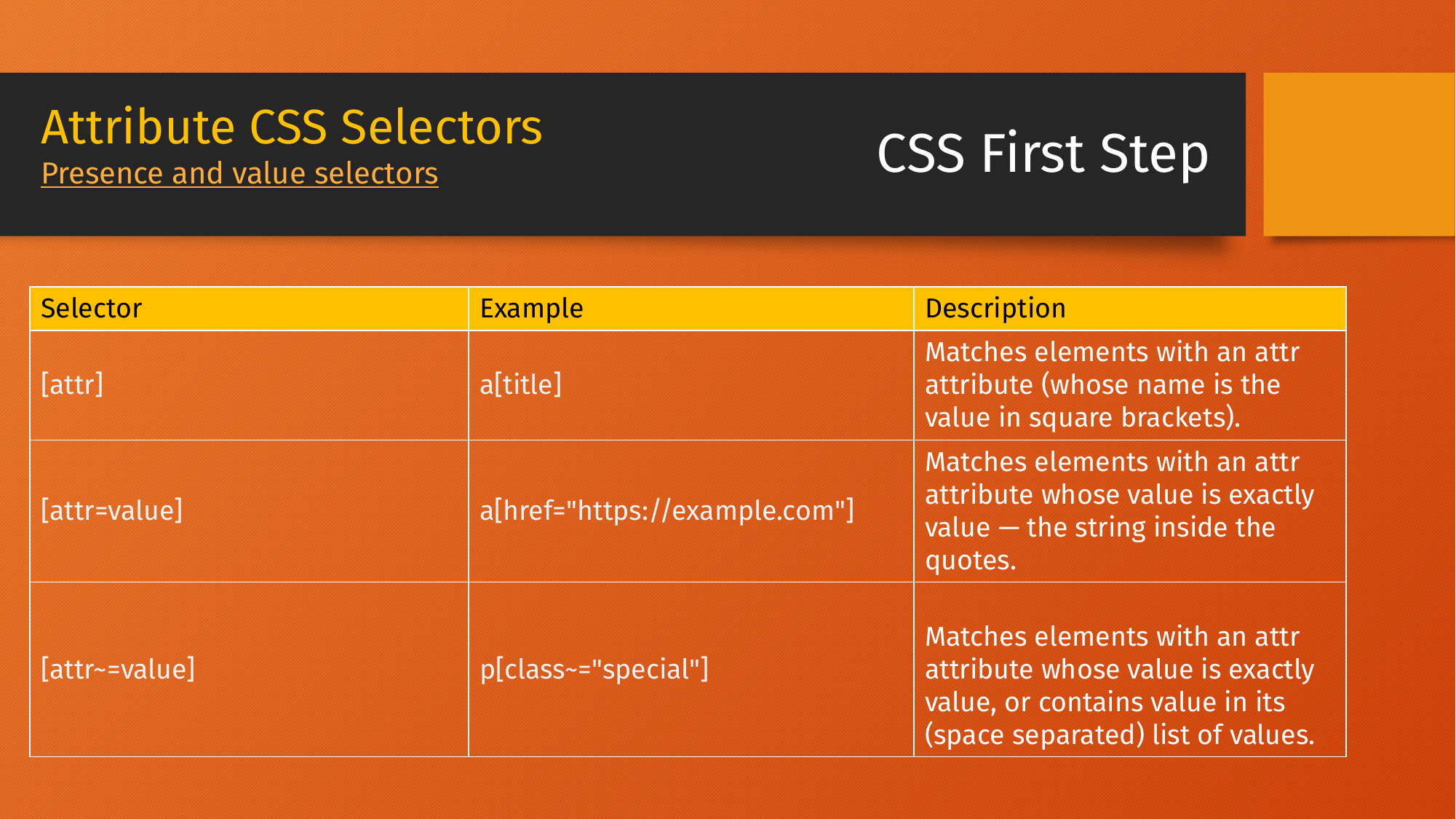

Attribute CSS Selectors
Presence and value selectors

# CSS First Step
| Selector | Example | Description |
| --- | --- | --- |
| [attr] | a[title] | Matches elements with an attr attribute (whose name is the value in square brackets). |
| [attr=value] | a[href="https://example.com"] | Matches elements with an attr attribute whose value is exactly value — the string inside the quotes. |
| [attr~=value] | p[class~="special"] | Matches elements with an attr attribute whose value is exactly value, or contains value in its (space separated) list of values. |